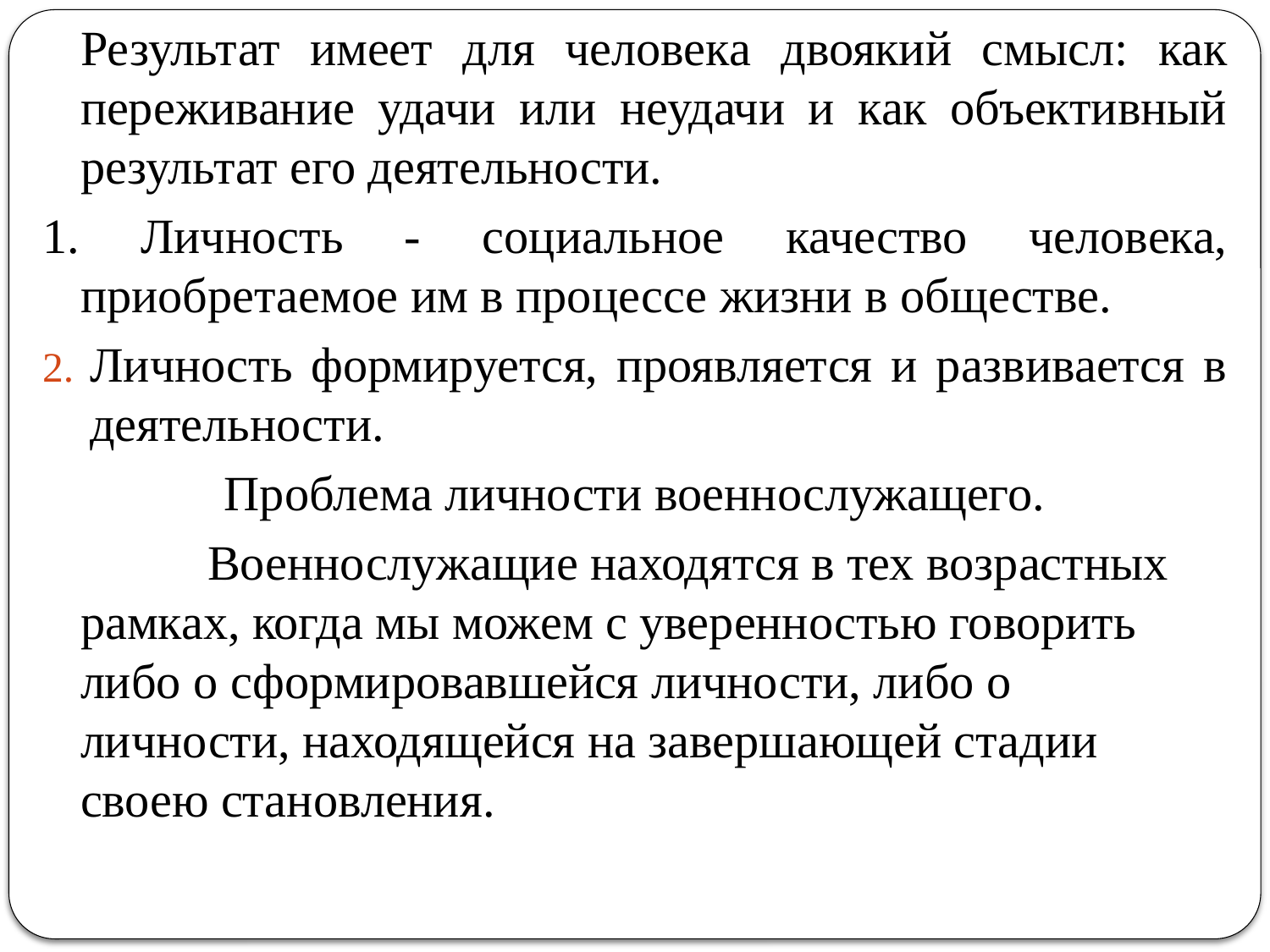

Результат имеет для человека двоякий смысл: как переживание удачи или неудачи и как объективный результат его деятельности.
1. Личность - социальное качество человека, приобретаемое им в процессе жизни в обществе.
Личность формируется, проявляется и развивается в деятельности.
Проблема личности военнослужащего.
		Военнослужащие находятся в тех возрастных рамках, когда мы можем с уверенностью говорить либо о сформировавшейся личности, либо о личности, находящейся на завершающей стадии своею становления.